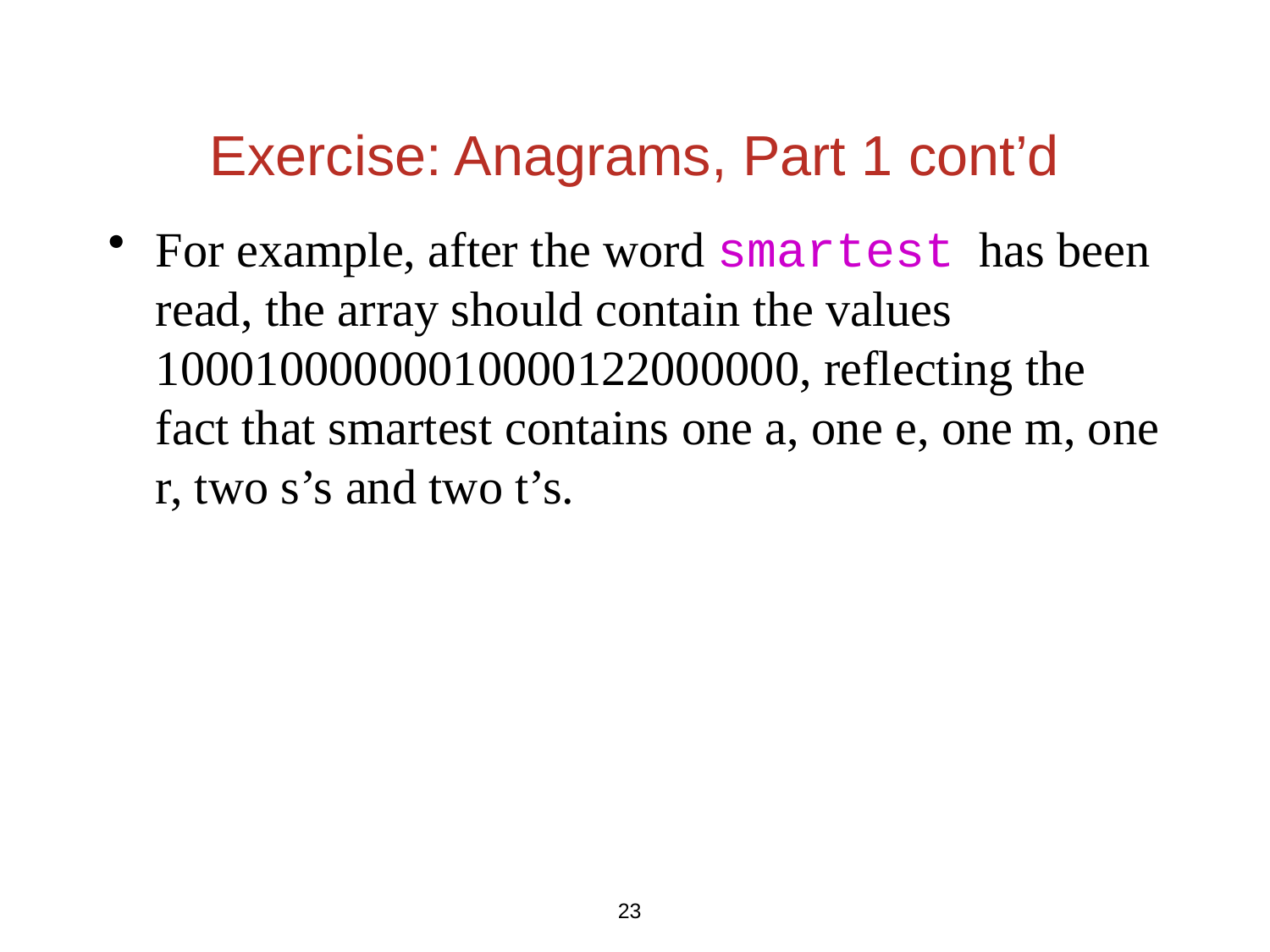

# Exercise: Anagrams, Part 1 cont’d
For example, after the word smartest  has been read, the array should contain the values 10001000000010000122000000, reflecting the fact that smartest contains one a, one e, one m, one r, two s’s and two t’s.
23